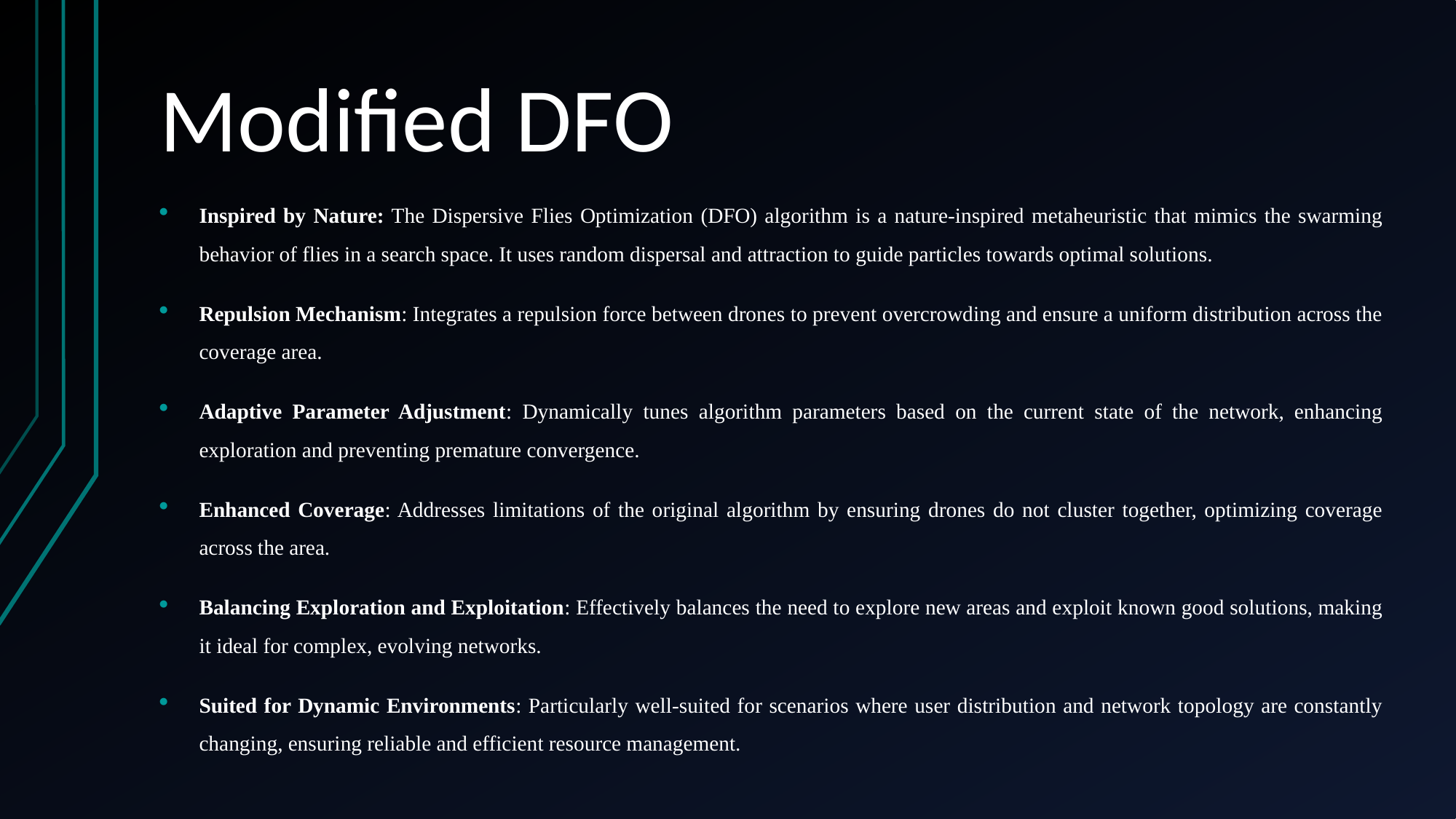

# Modified DFO
Inspired by Nature: The Dispersive Flies Optimization (DFO) algorithm is a nature-inspired metaheuristic that mimics the swarming behavior of flies in a search space. It uses random dispersal and attraction to guide particles towards optimal solutions.
Repulsion Mechanism: Integrates a repulsion force between drones to prevent overcrowding and ensure a uniform distribution across the coverage area.
Adaptive Parameter Adjustment: Dynamically tunes algorithm parameters based on the current state of the network, enhancing exploration and preventing premature convergence.
Enhanced Coverage: Addresses limitations of the original algorithm by ensuring drones do not cluster together, optimizing coverage across the area.
Balancing Exploration and Exploitation: Effectively balances the need to explore new areas and exploit known good solutions, making it ideal for complex, evolving networks.
Suited for Dynamic Environments: Particularly well-suited for scenarios where user distribution and network topology are constantly changing, ensuring reliable and efficient resource management.